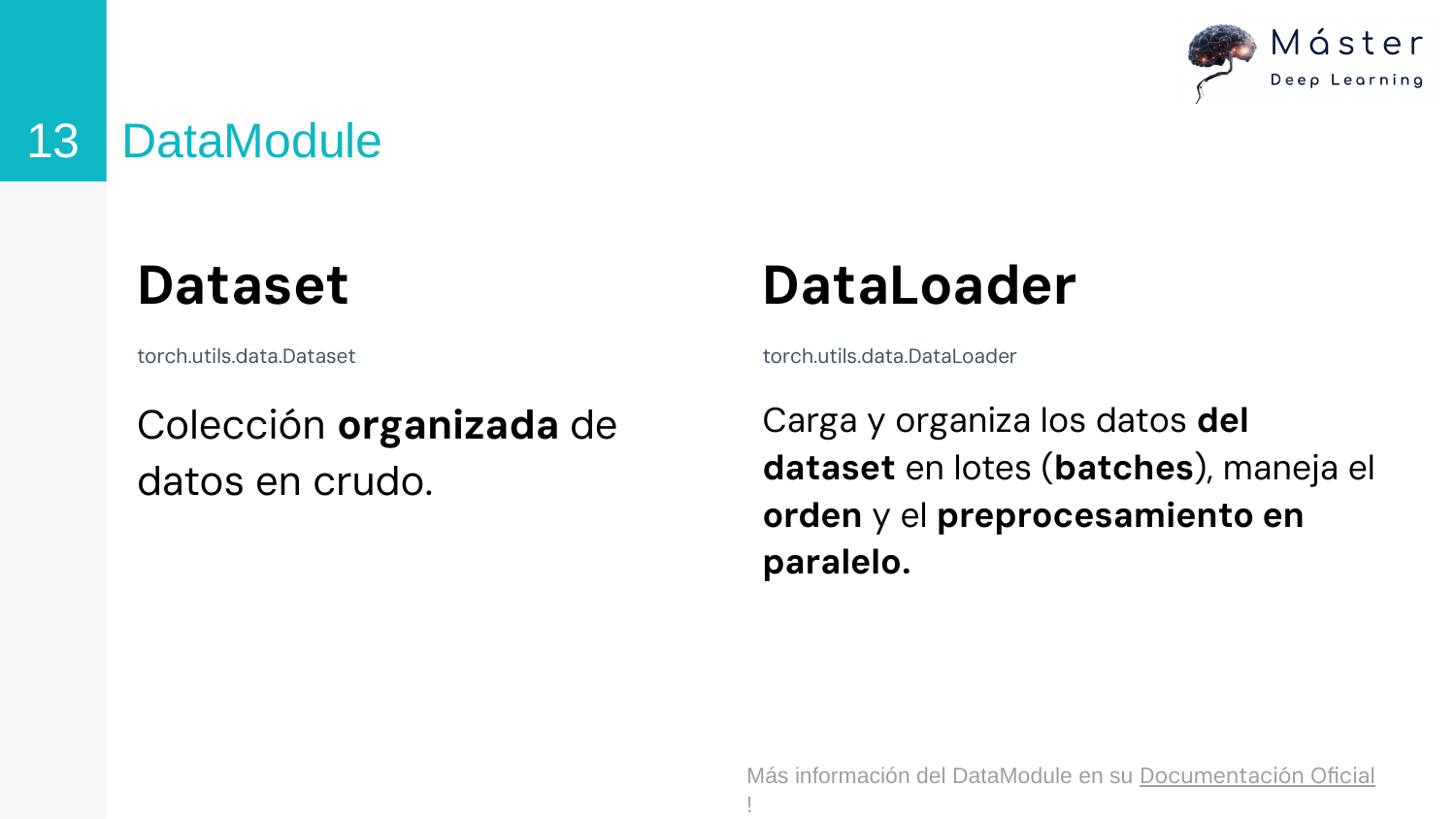

13
# DataModule
Dataset
torch.utils.data.Dataset
Colección organizada de datos en crudo.
DataLoader
torch.utils.data.DataLoader
Carga y organiza los datos del dataset en lotes (batches), maneja el orden y el preprocesamiento en paralelo.
Más información del DataModule en su Documentación Oficial!